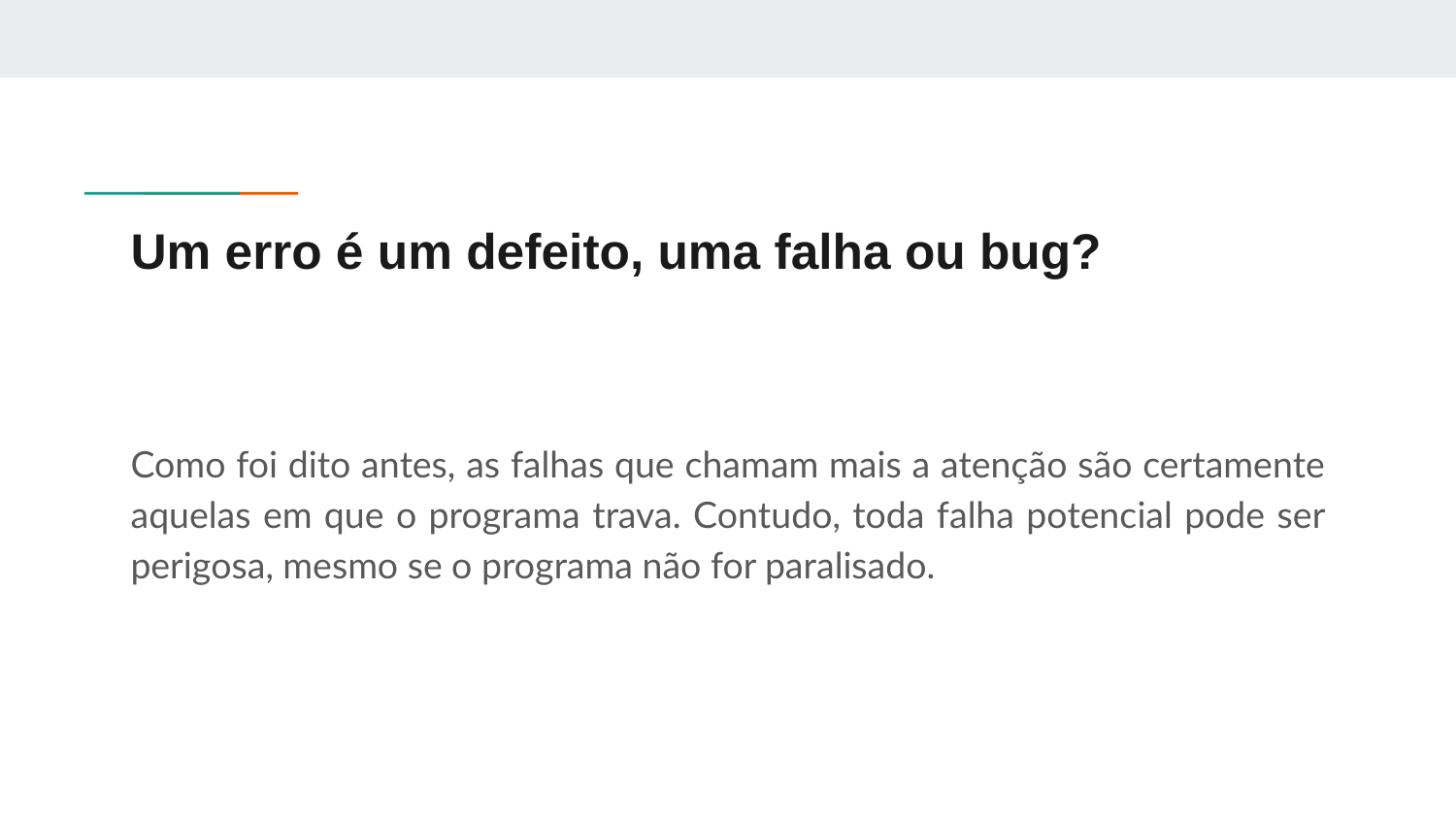

# Um erro é um defeito, uma falha ou bug?
Como foi dito antes, as falhas que chamam mais a atenção são certamente aquelas em que o programa trava. Contudo, toda falha potencial pode ser perigosa, mesmo se o programa não for paralisado.